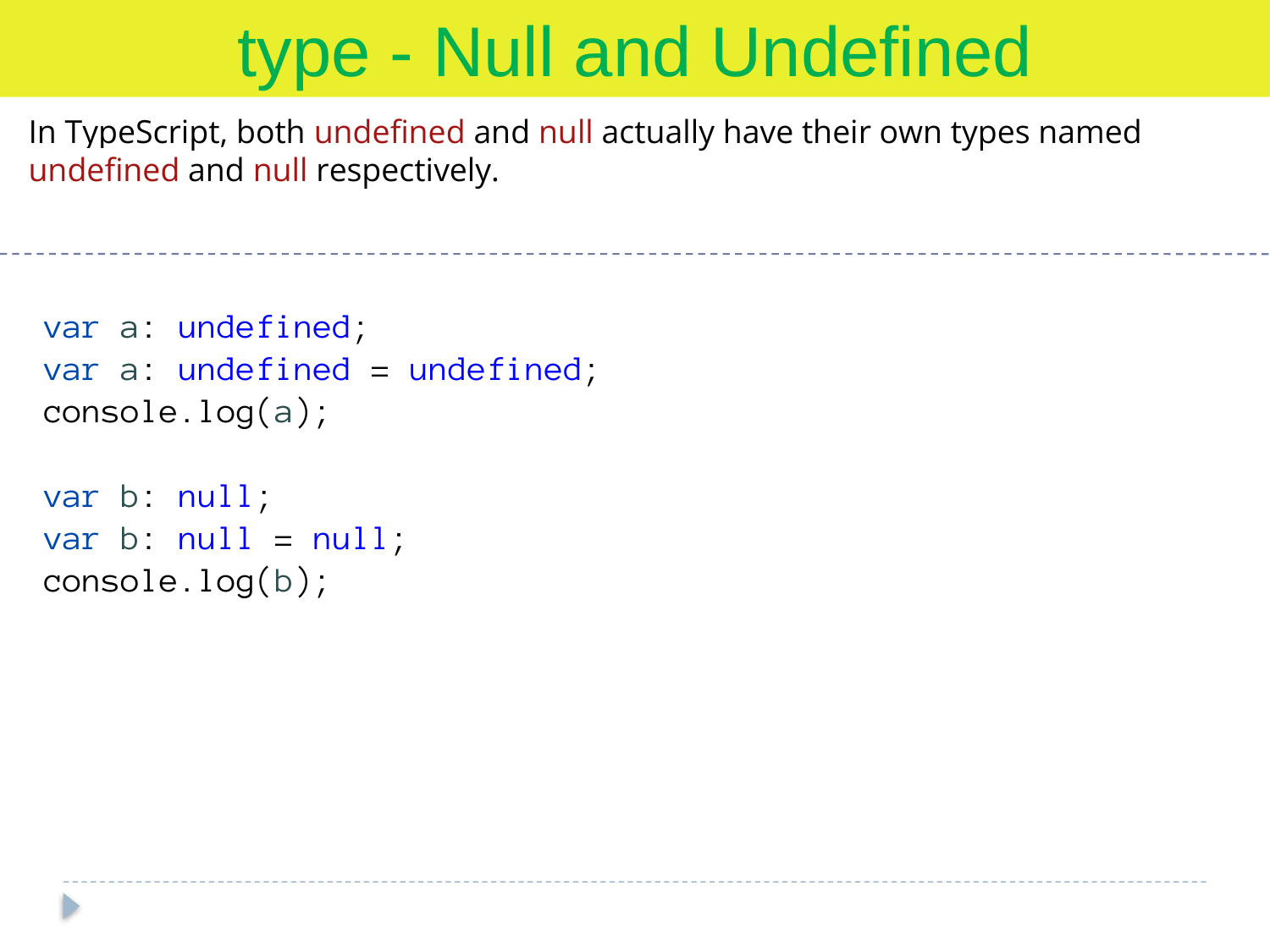

type - Null and Undefined
In TypeScript, both undefined and null actually have their own types named undefined and null respectively.
var a: undefined;
var a: undefined = undefined;
console.log(a);

var b: null;
var b: null = null;
console.log(b);